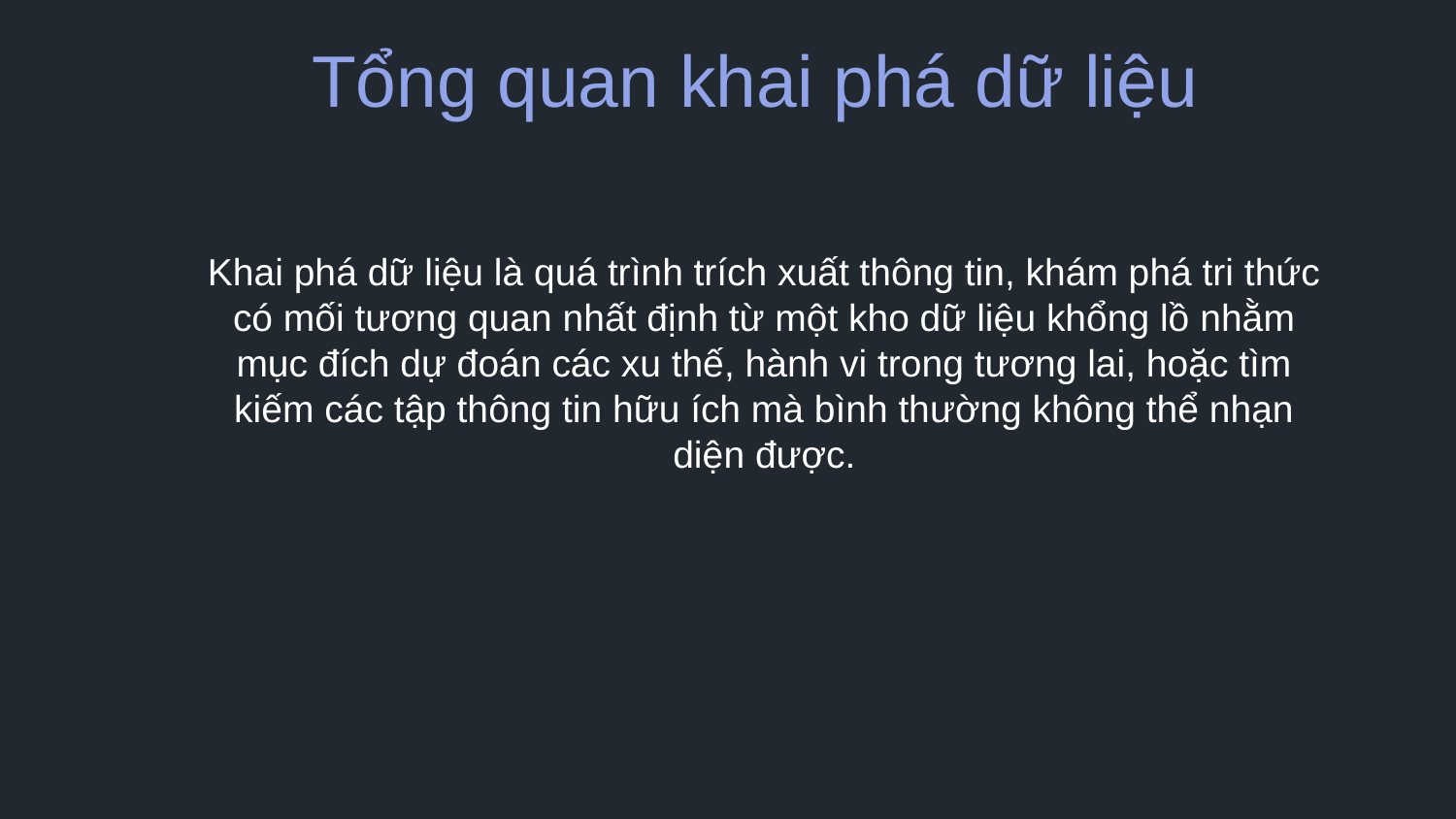

Tổng quan khai phá dữ liệu
Khai phá dữ liệu là quá trình trích xuất thông tin, khám phá tri thức có mối tương quan nhất định từ một kho dữ liệu khổng lồ nhằm mục đích dự đoán các xu thế, hành vi trong tương lai, hoặc tìm kiếm các tập thông tin hữu ích mà bình thường không thể nhạn diện được.